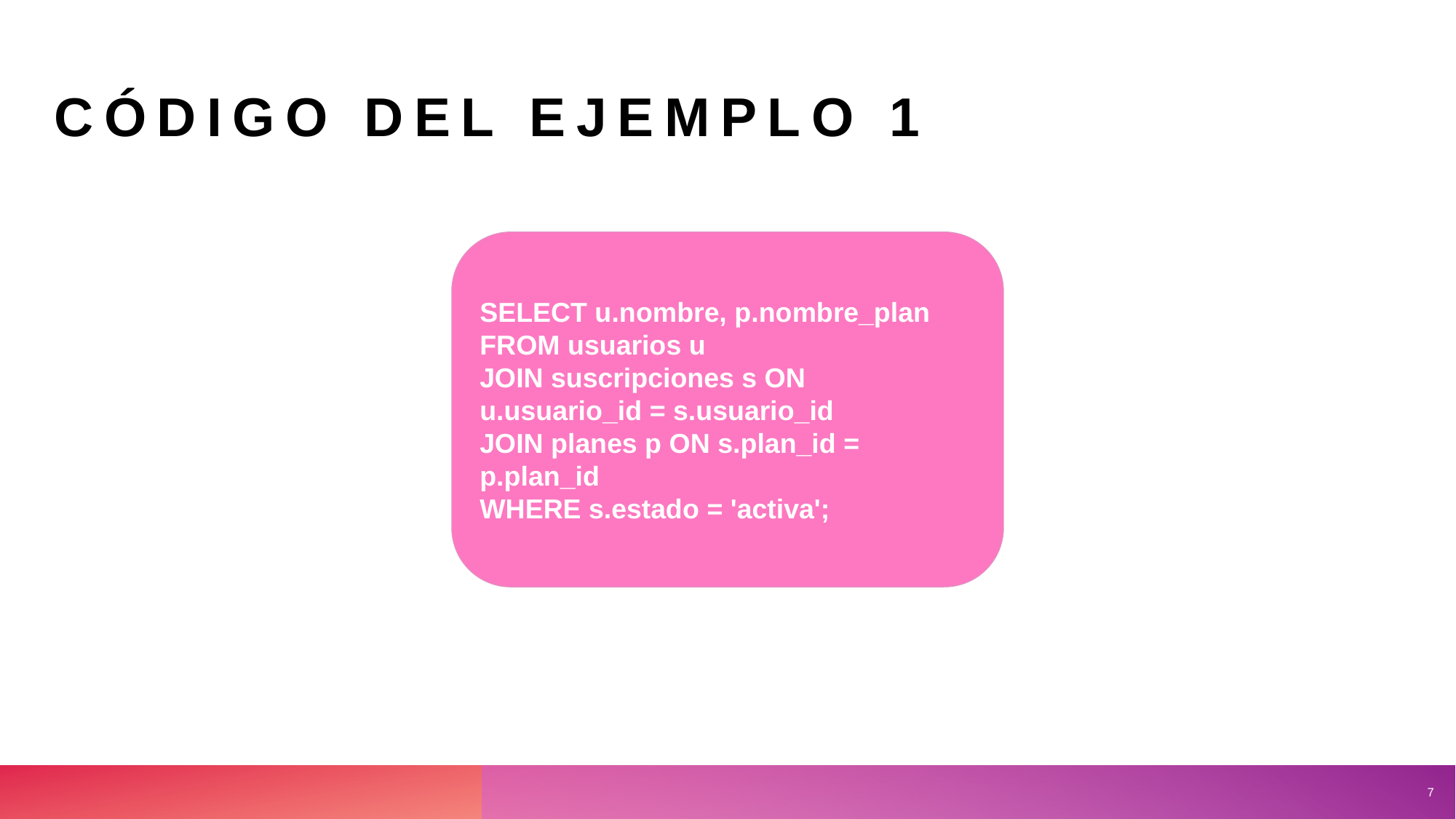

# CÓDIGO DEL EJEMPLO 1
SELECT u.nombre, p.nombre_plan
FROM usuarios u
JOIN suscripciones s ON u.usuario_id = s.usuario_id
JOIN planes p ON s.plan_id = p.plan_id
WHERE s.estado = 'activa';
7